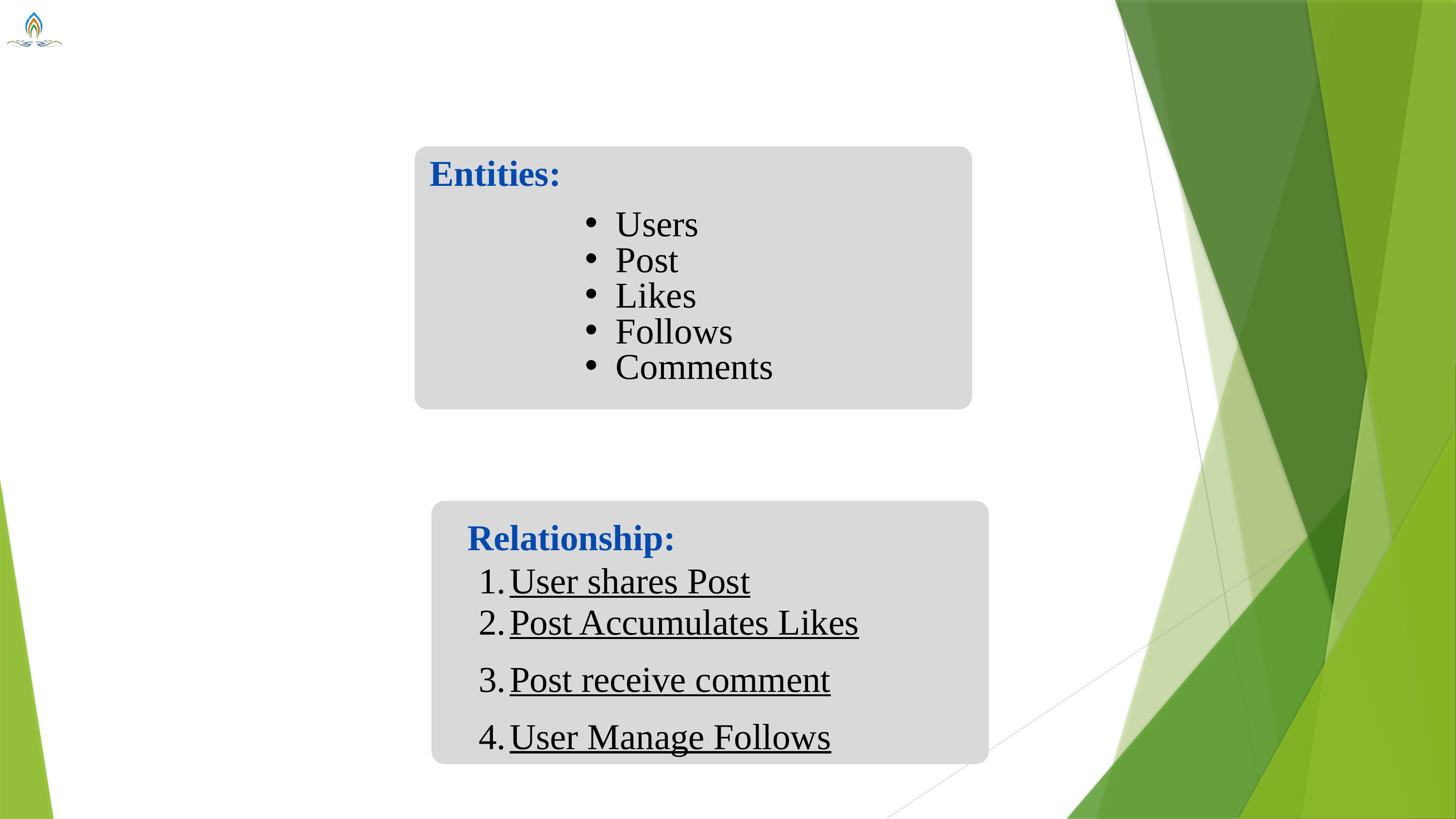

Entities:

Users
Post
Likes
Follows
Comments
Relationship:

User shares Post
Post Accumulates Likes
Post receive comment
User Manage Follows